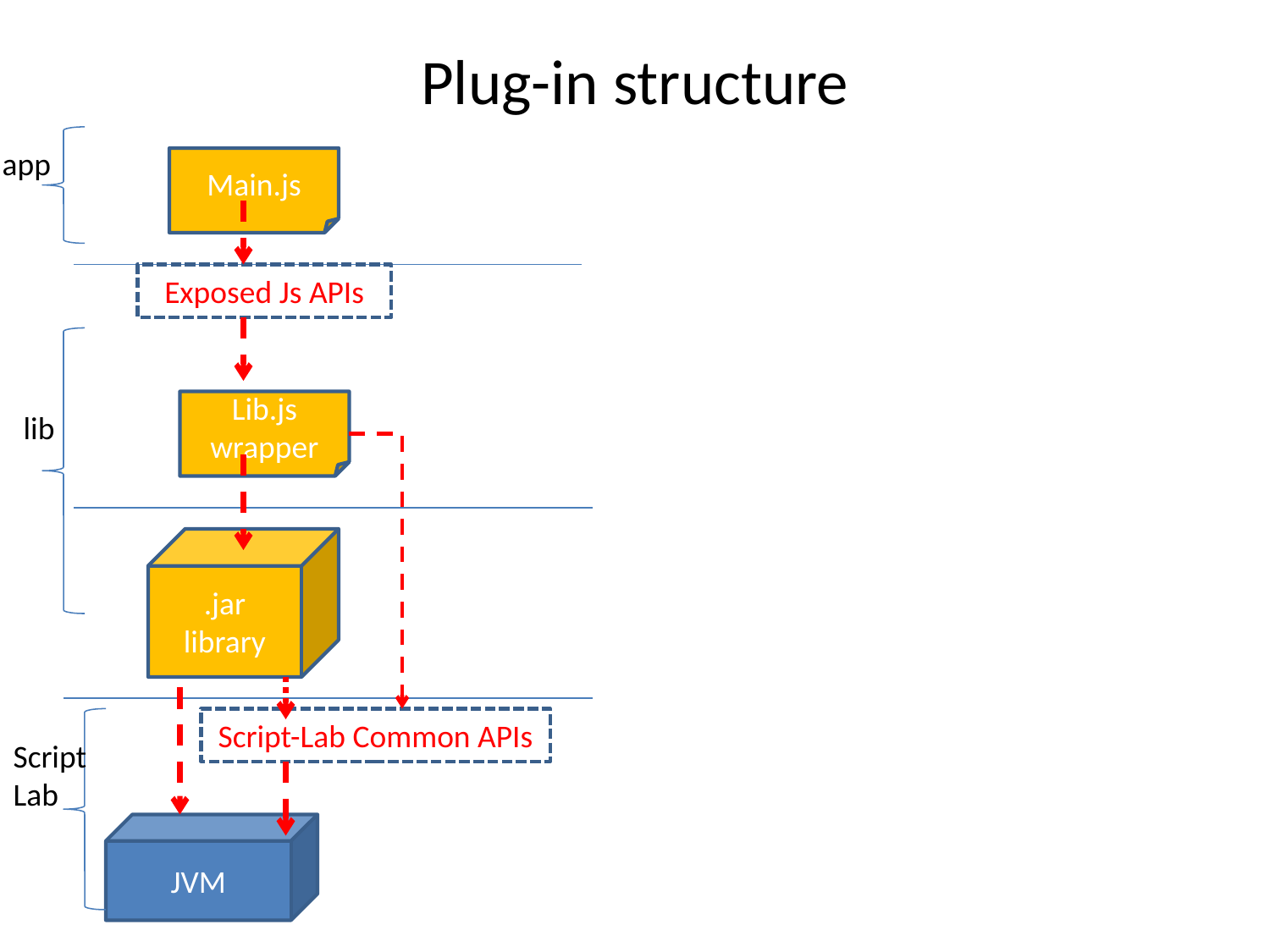

# Plug-in structure

app
Main.js
Exposed Js APIs

Lib.js wrapper
lib
.jar library

Script-Lab Common APIs
Script
Lab
JVM